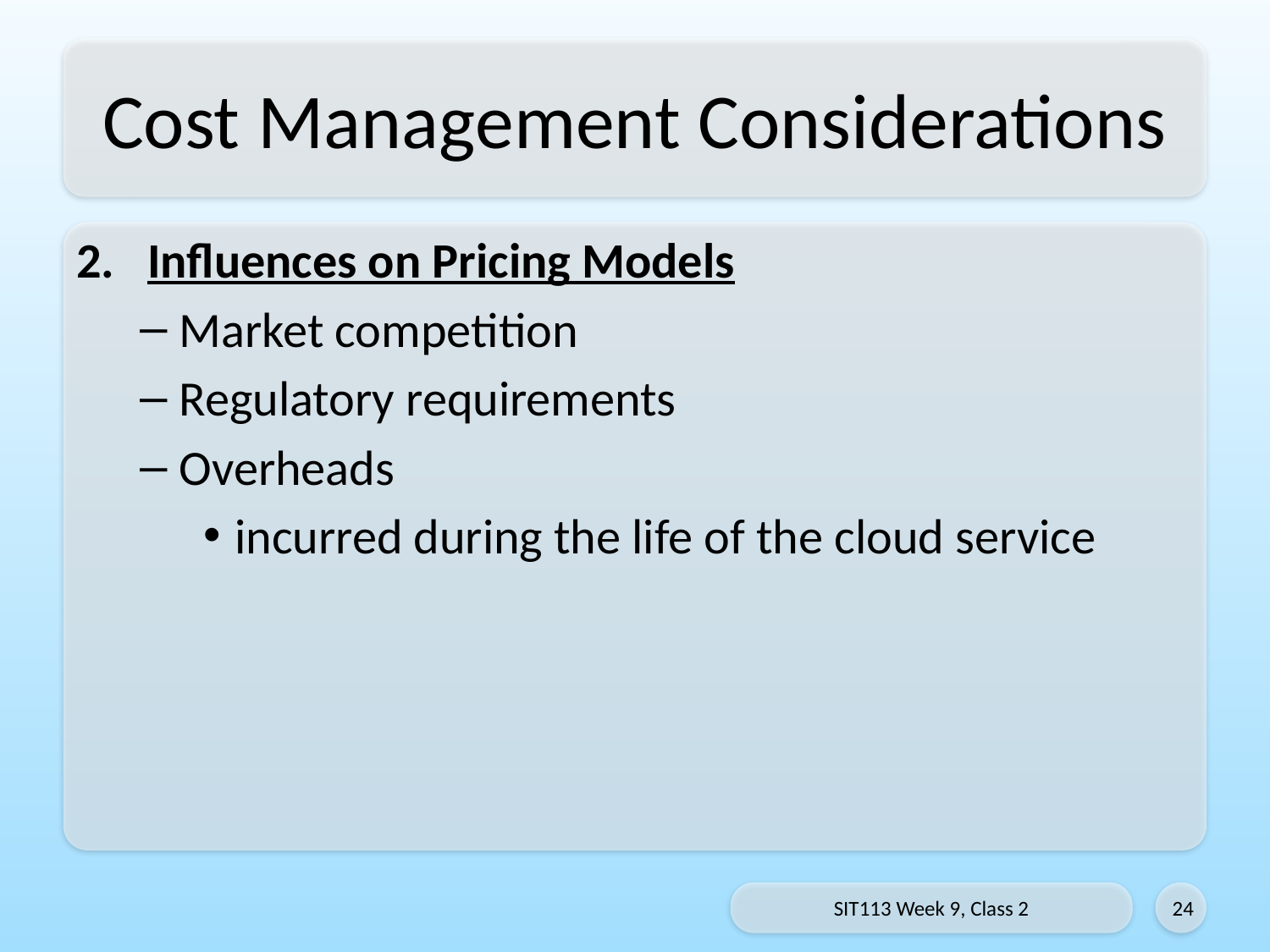

# Cost Management Considerations
Influences on Pricing Models
Market competition
Regulatory requirements
Overheads
incurred during the life of the cloud service
SIT113 Week 9, Class 2
24